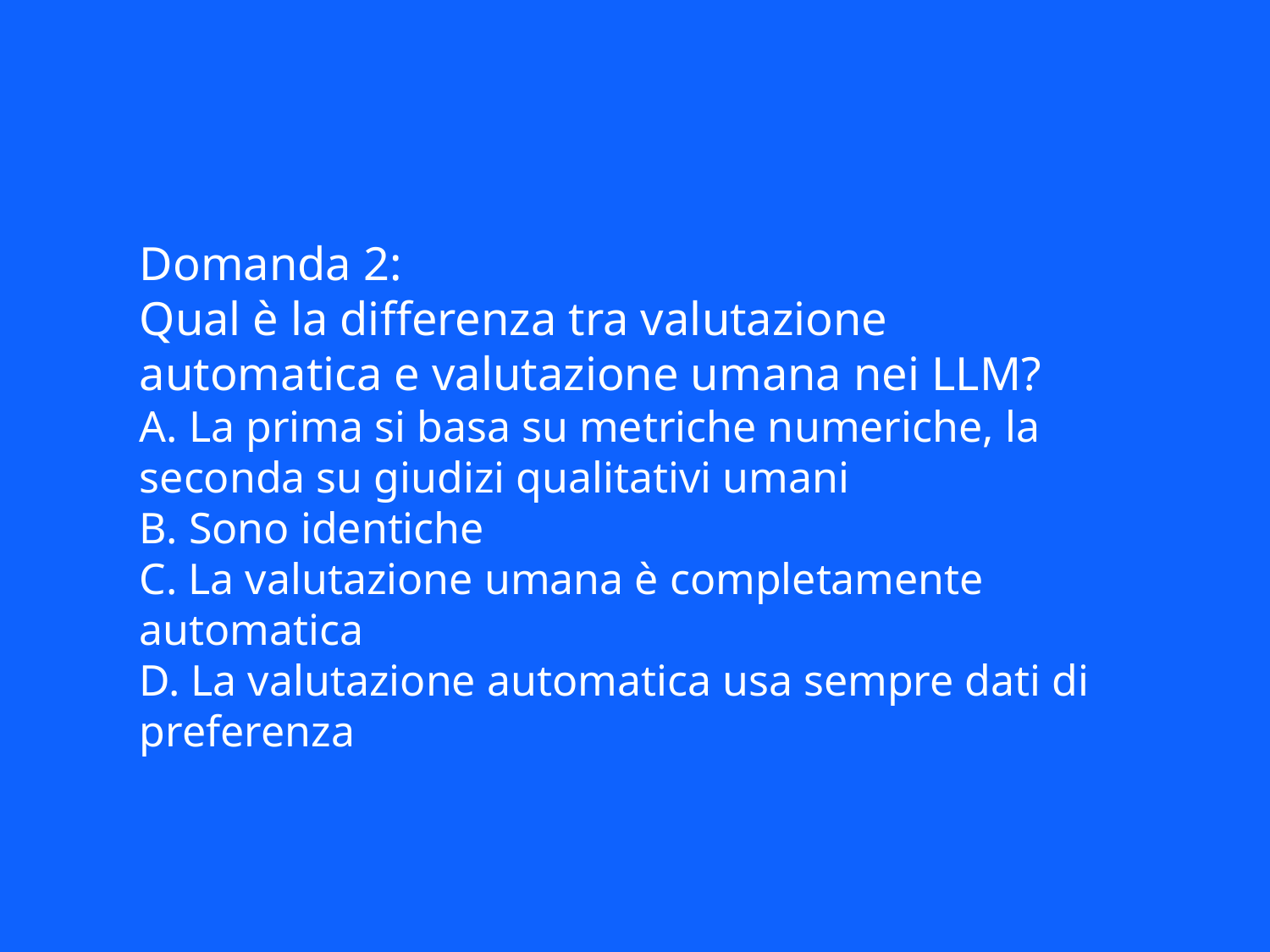

Domanda 2:
Qual è la differenza tra valutazione automatica e valutazione umana nei LLM?
A. La prima si basa su metriche numeriche, la seconda su giudizi qualitativi umani
B. Sono identiche
C. La valutazione umana è completamente automatica
D. La valutazione automatica usa sempre dati di preferenza